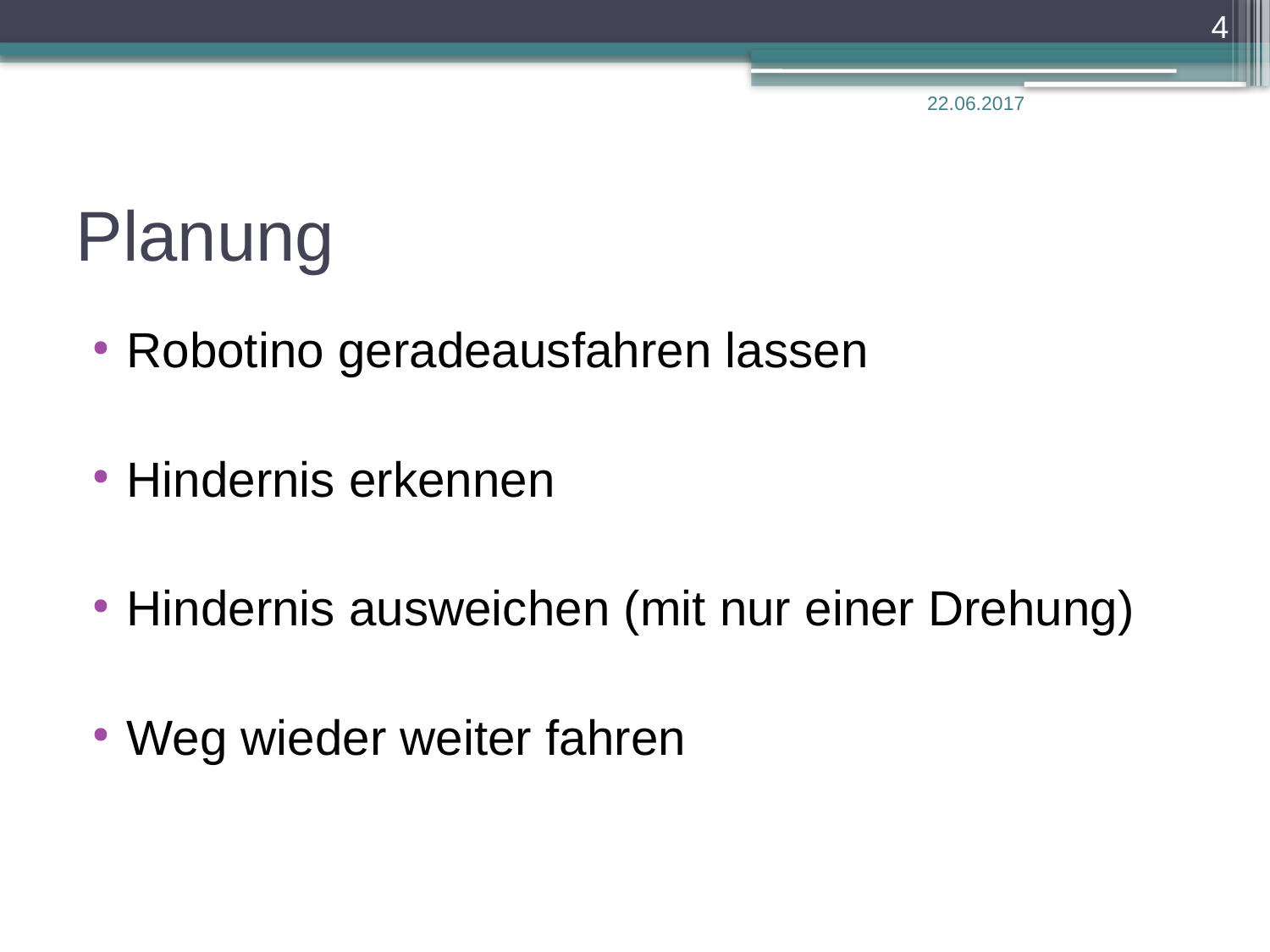

4
22.06.2017
# Planung
Robotino geradeausfahren lassen

Hindernis erkennen

Hindernis ausweichen (mit nur einer Drehung)

Weg wieder weiter fahren